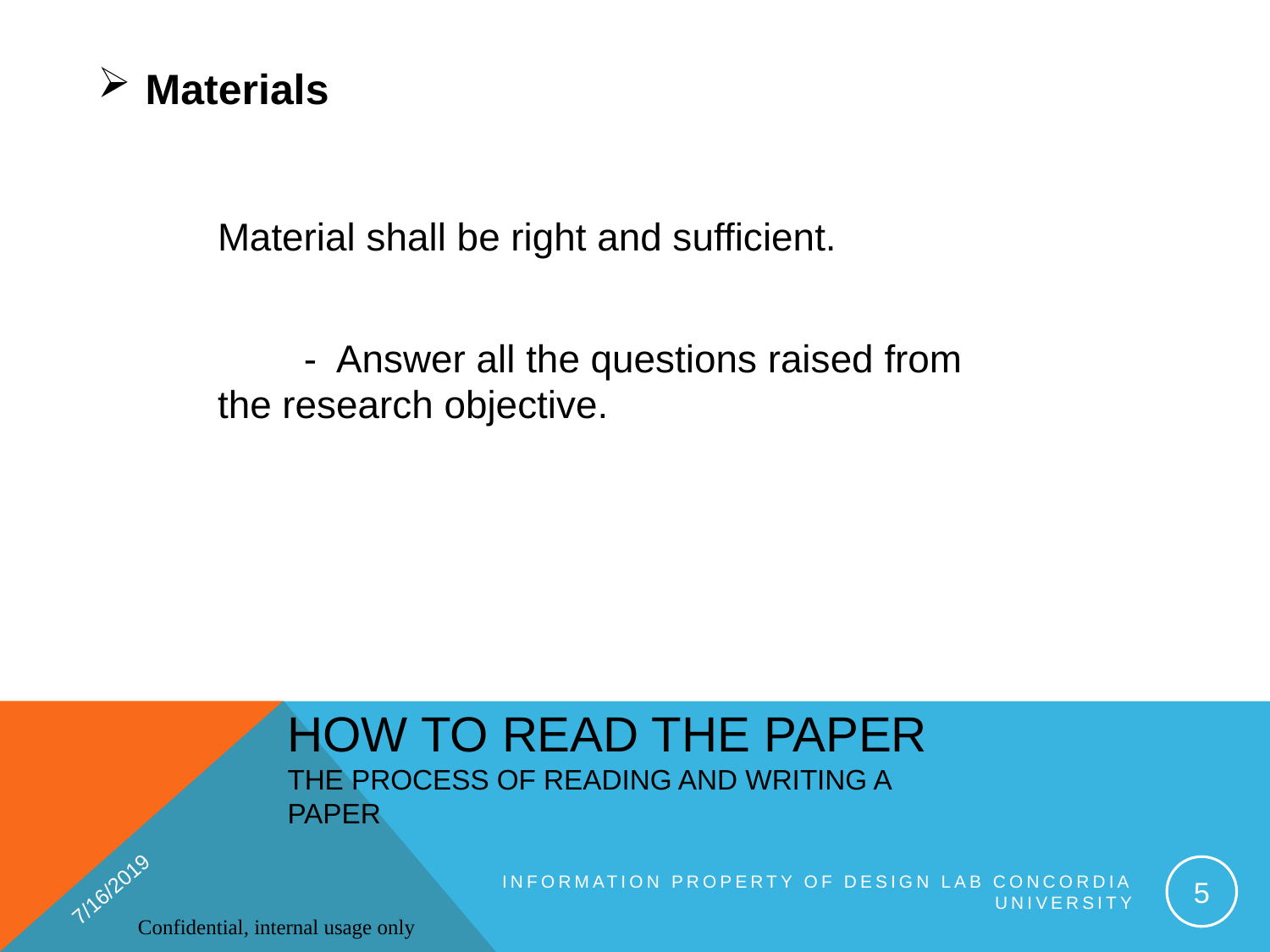

Materials

Material shall be right and sufficient.

        -  Answer all the questions raised from the research objective.

HOW TO READ the PAPER
The process of reading and writing a paper
7/16/2019
5
Information property of Design Lab Concordia university
Confidential, internal usage only